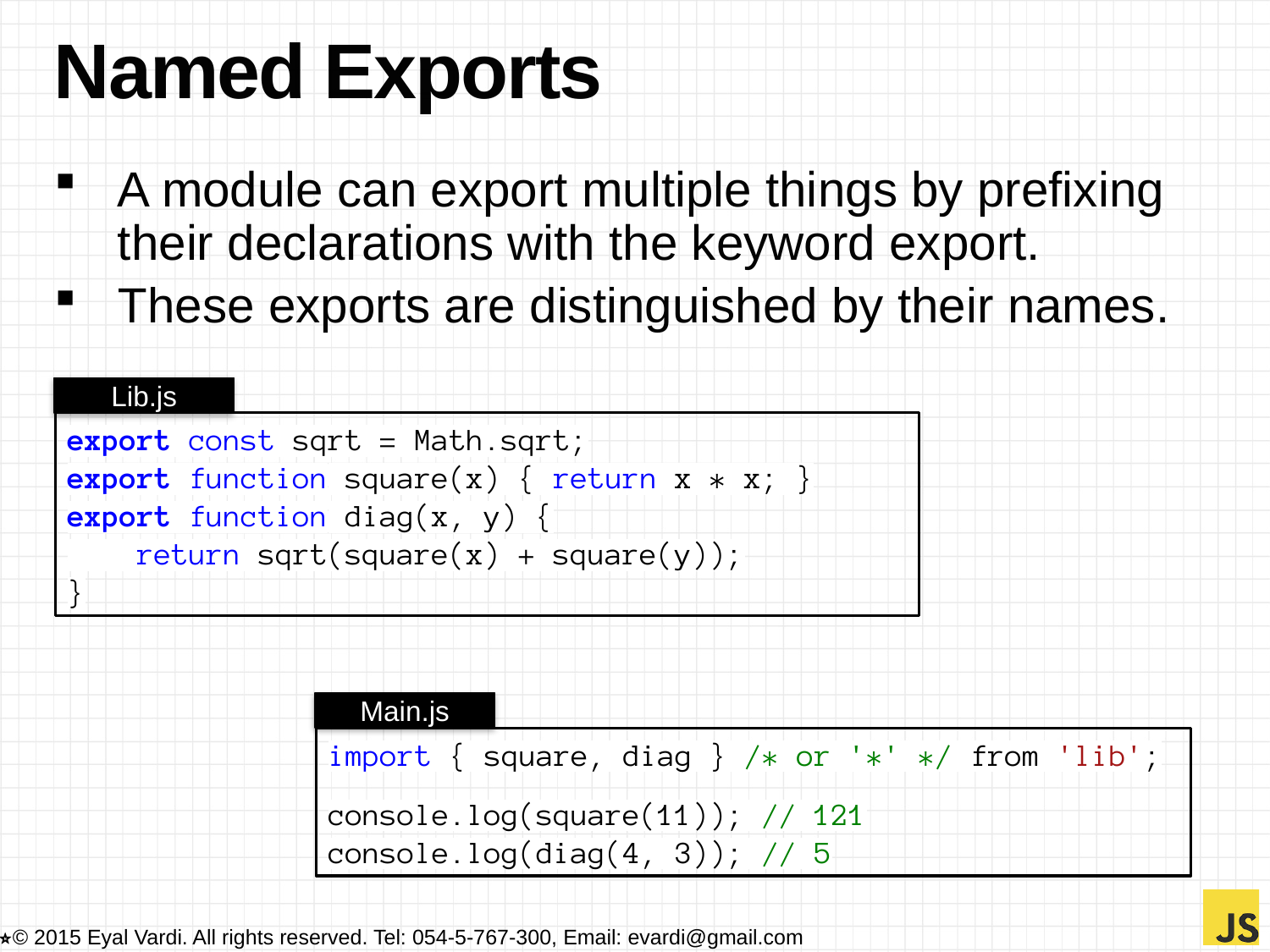

# Named Exports
A module can export multiple things by prefixing their declarations with the keyword export.
These exports are distinguished by their names.
Lib.js
export const sqrt = Math.sqrt;
export function square(x) { return x * x; }
export function diag(x, y) {
    return sqrt(square(x) + square(y));
}
Main.js
import { square, diag } /* or '*' */ from 'lib';
console.log(square(11)); // 121
console.log(diag(4, 3)); // 5